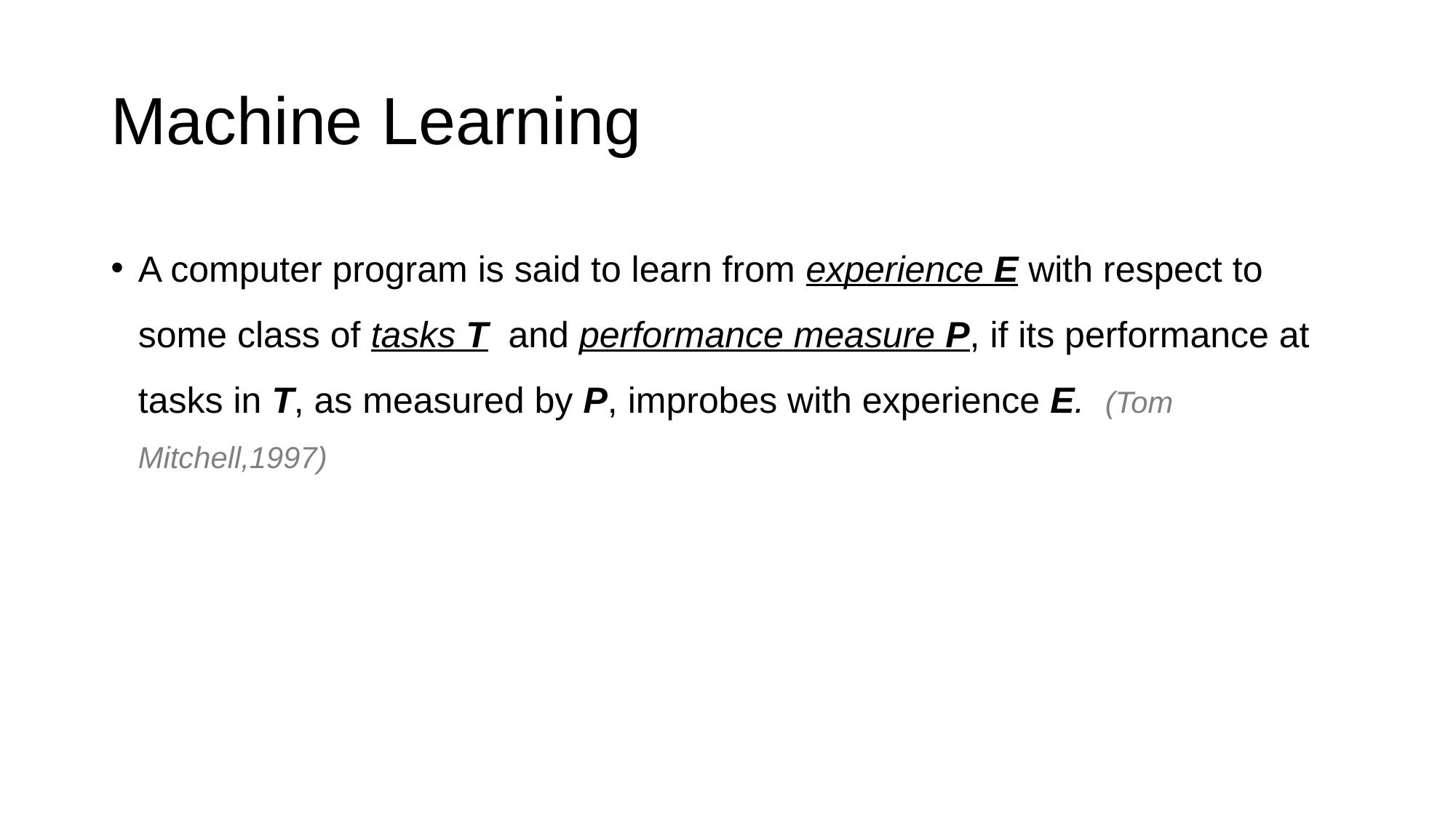

# Machine Learning
A computer program is said to learn from experience E with respect to some class of tasks T  and performance measure P, if its performance at tasks in T, as measured by P, improbes with experience E.  (Tom Mitchell,1997)